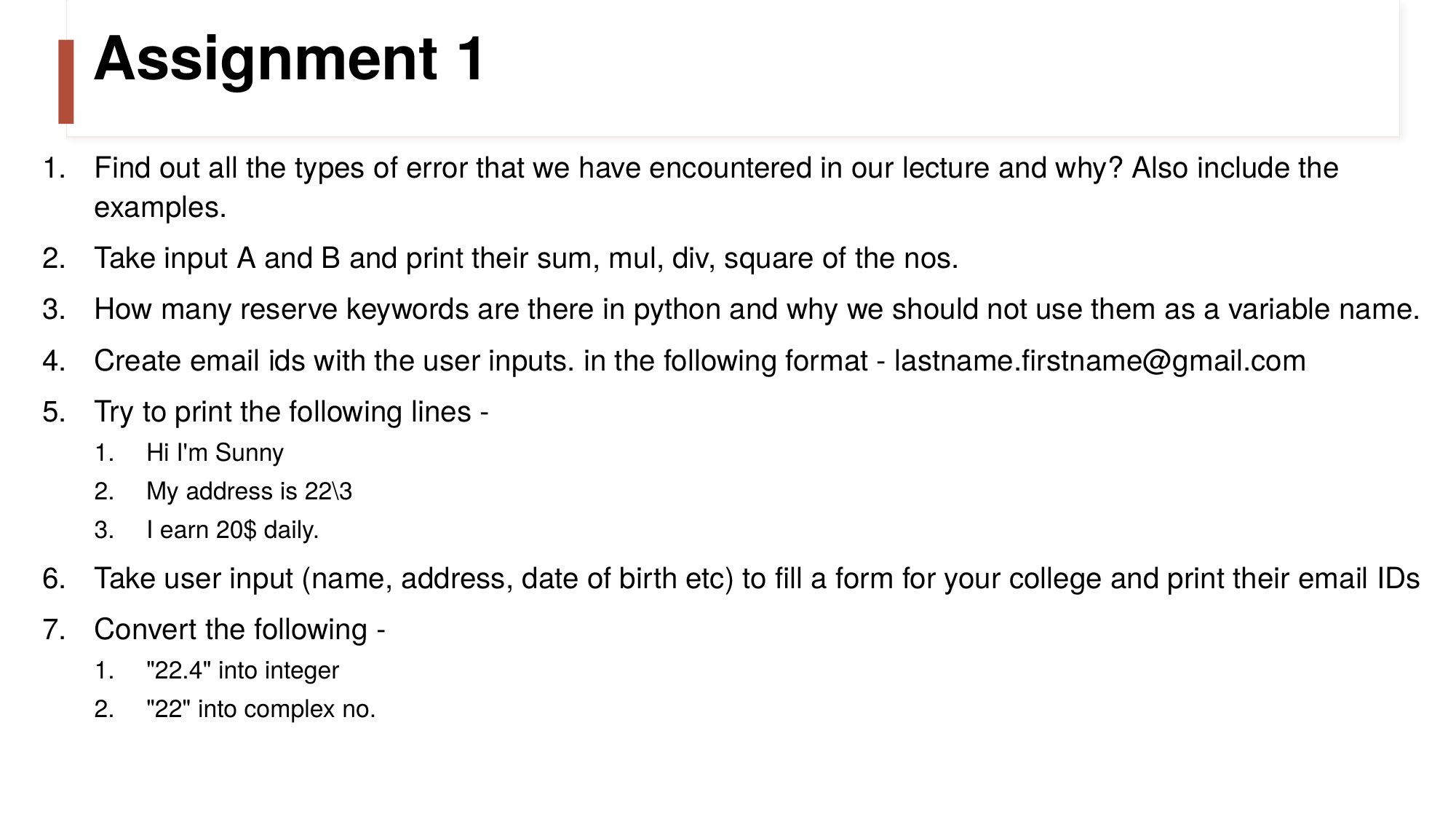

# Assignment 1
Find out all the types of error that we have encountered in our lecture and why? Also include the examples.
Take input A and B and print their sum, mul, div, square of the nos.
How many reserve keywords are there in python and why we should not use them as a variable name.
Create email ids with the user inputs. in the following format - lastname.firstname@gmail.com
Try to print the following lines -
Hi I'm Sunny
My address is 22\3
I earn 20$ daily.
Take user input (name, address, date of birth etc) to fill a form for your college and print their email IDs
Convert the following -
"22.4" into integer
"22" into complex no.